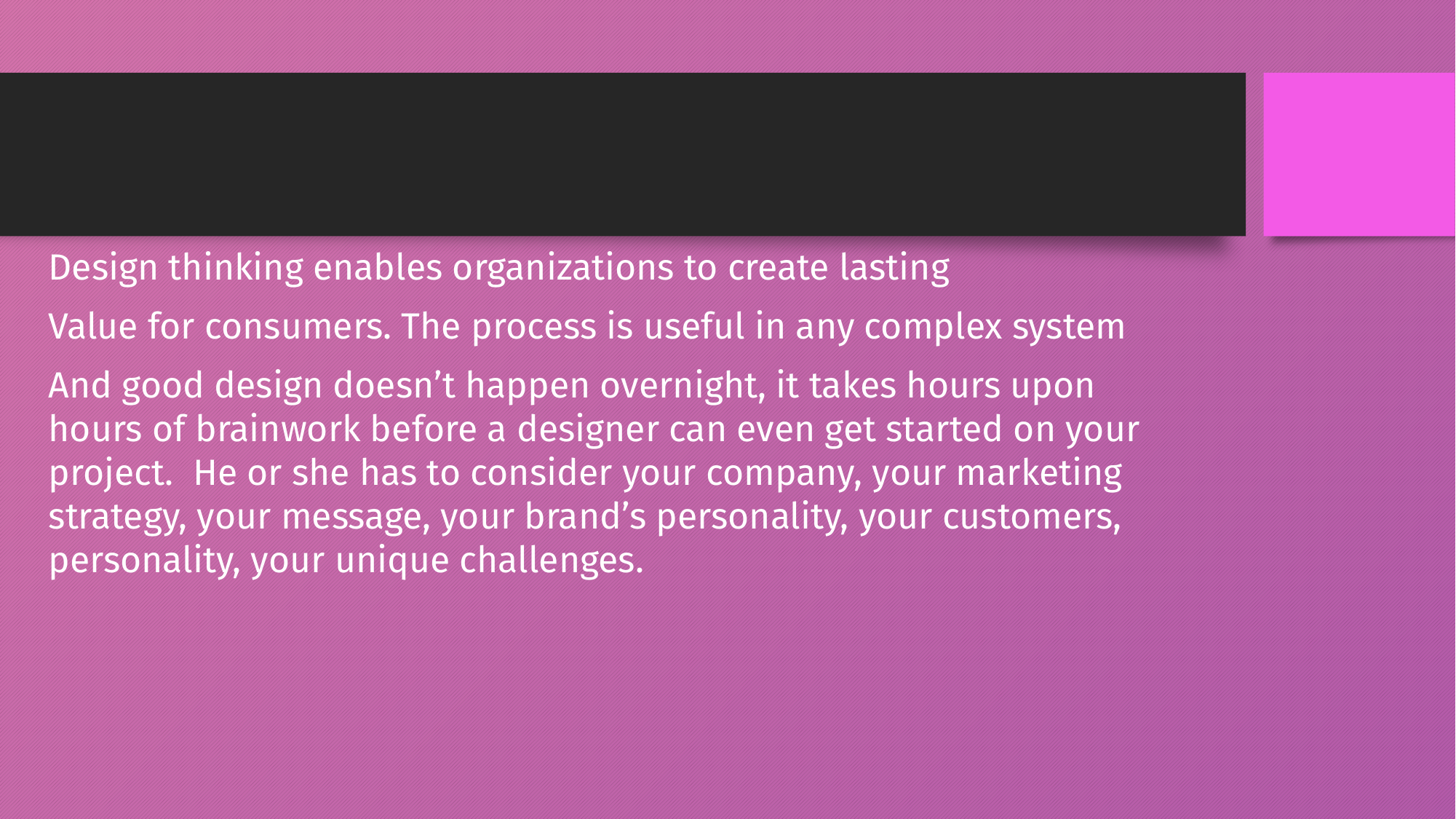

Design thinking enables organizations to create lasting
Value for consumers. The process is useful in any complex system
And good design doesn’t happen overnight, it takes hours upon hours of brainwork before a designer can even get started on your project.  He or she has to consider your company, your marketing strategy, your message, your brand’s personality, your customers, personality, your unique challenges.